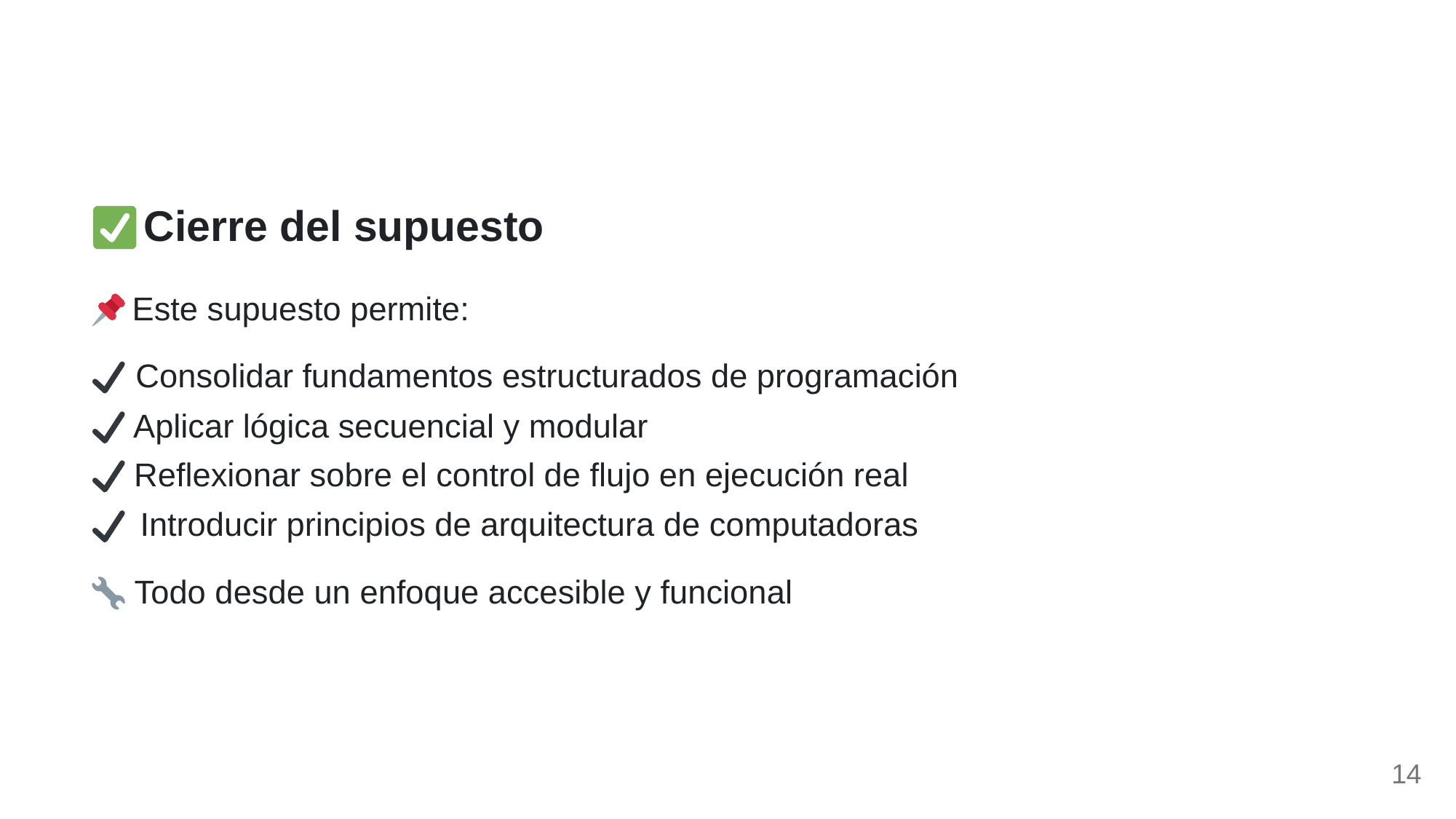

Cierre del supuesto

 Este supuesto permite:

 Consolidar fundamentos estructurados de programación

 Aplicar lógica secuencial y modular

 Reflexionar sobre el control de flujo en ejecución real

 Introducir principios de arquitectura de computadoras

 Todo desde un enfoque accesible y funcional

14